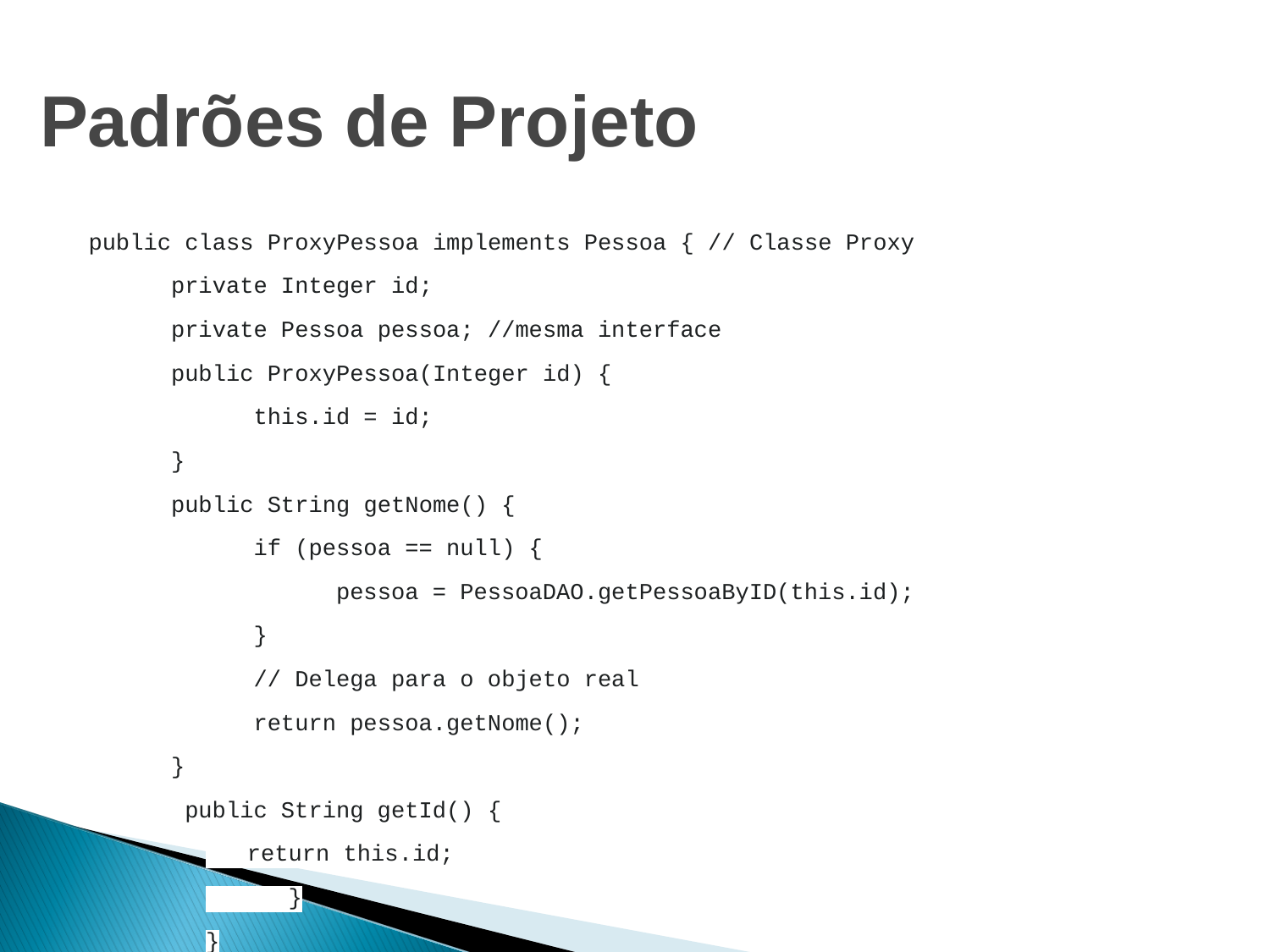

# Padrões de Projeto
public class ProxyPessoa implements Pessoa { // Classe Proxy
      private Integer id;
      private Pessoa pessoa; //mesma interface
      public ProxyPessoa(Integer id) {
            this.id = id;
      }
      public String getNome() {
            if (pessoa == null) {
                  pessoa = PessoaDAO.getPessoaByID(this.id);
            }
            // Delega para o objeto real
            return pessoa.getNome();
      }
       public String getId() {
   return this.id;
      }
}